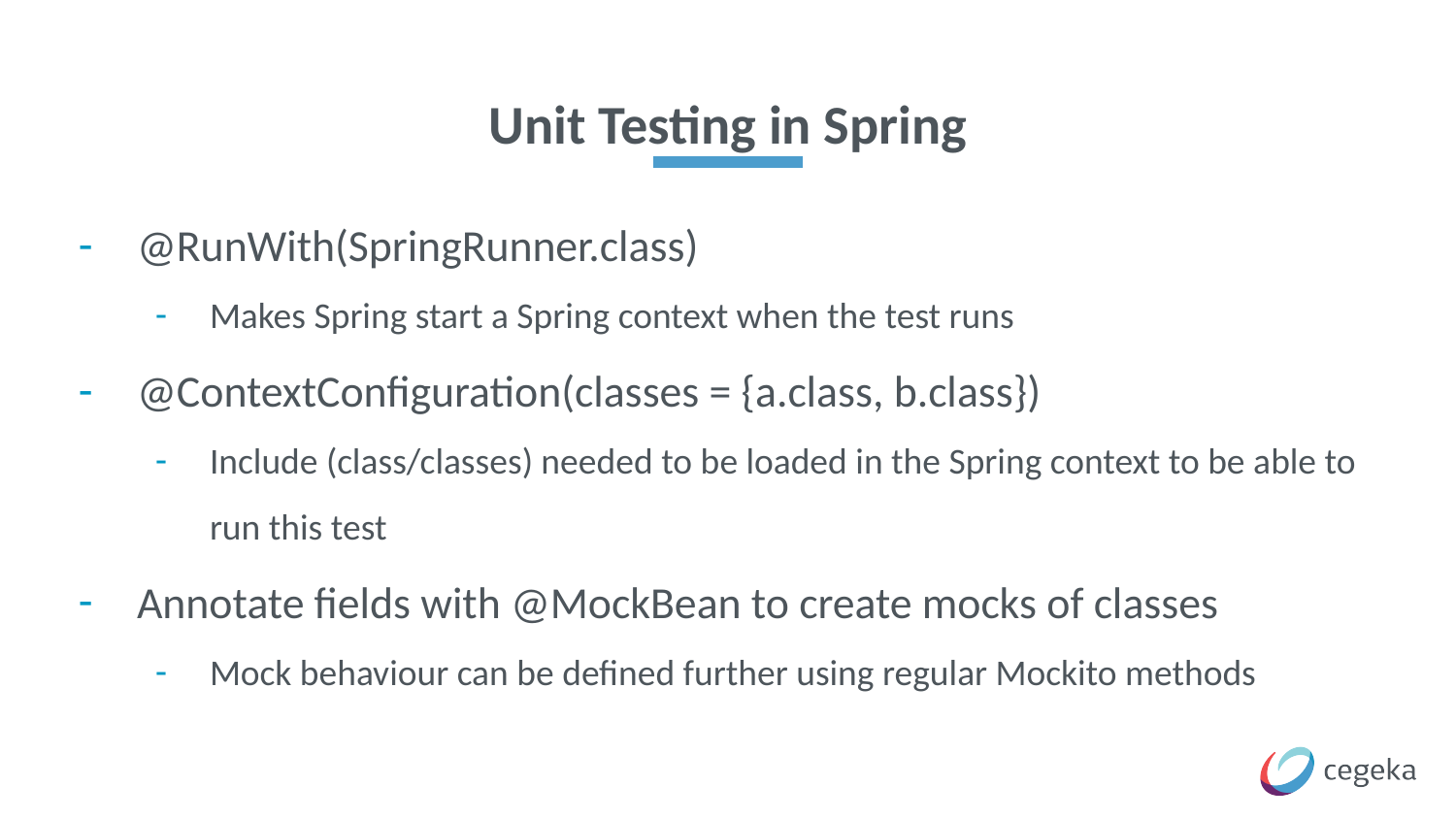

# Unit Testing in Spring
@RunWith(SpringRunner.class)
Makes Spring start a Spring context when the test runs
@ContextConfiguration(classes = {a.class, b.class})
Include (class/classes) needed to be loaded in the Spring context to be able to run this test
Annotate fields with @MockBean to create mocks of classes
Mock behaviour can be defined further using regular Mockito methods